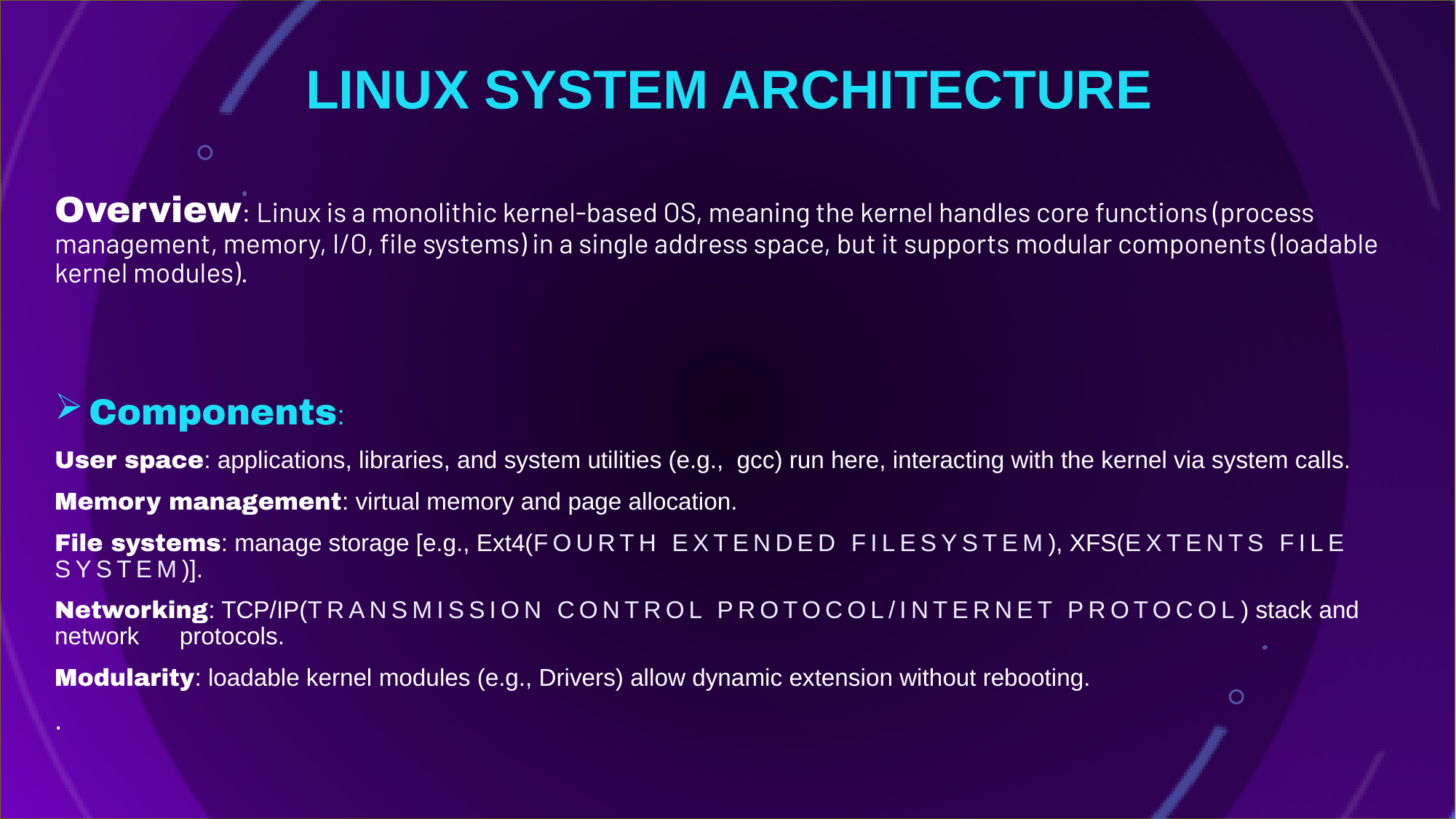

LINUX SYSTEM ARCHITECTURE

Overview: Linux is a monolithic kernel-based OS, meaning the kernel handles core functions (process management, memory, I/O, file systems) in a single address space, but it supports modular components (loadable kernel modules).

Components:
User space: applications, libraries, and system utilities (e.g.,  gcc) run here, interacting with the kernel via system calls.
Memory management: virtual memory and page allocation.
File systems: manage storage [e.g., Ext4(Fourth Extended Filesystem), XFS(Extents File System)].
Networking: TCP/IP(Transmission Control Protocol/Internet Protocol) stack and network      protocols.
Modularity: loadable kernel modules (e.g., Drivers) allow dynamic extension without rebooting.
.